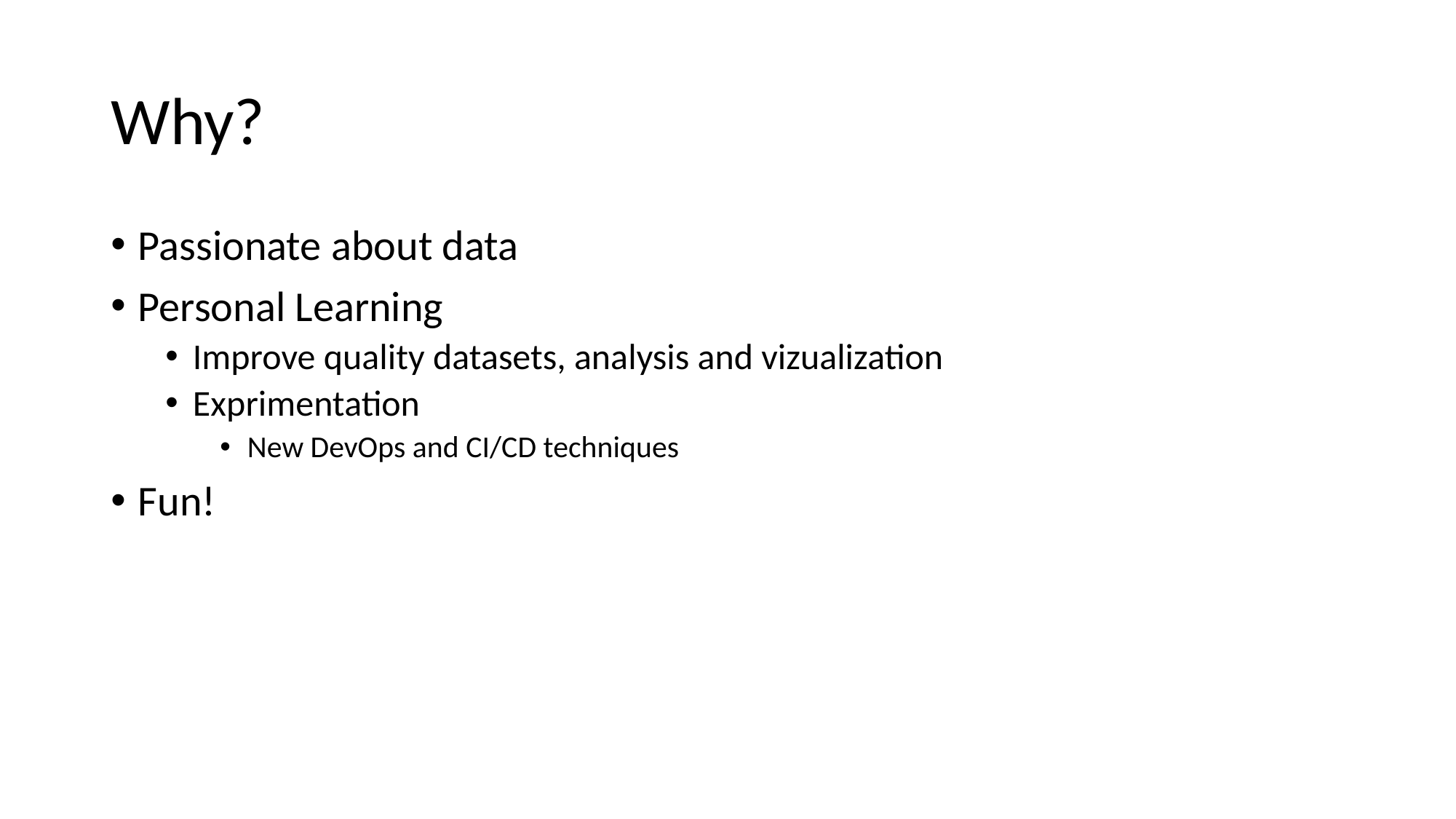

# Why?
Passionate about data
Personal Learning
Improve quality datasets, analysis and vizualization
Exprimentation
New DevOps and CI/CD techniques
Fun!